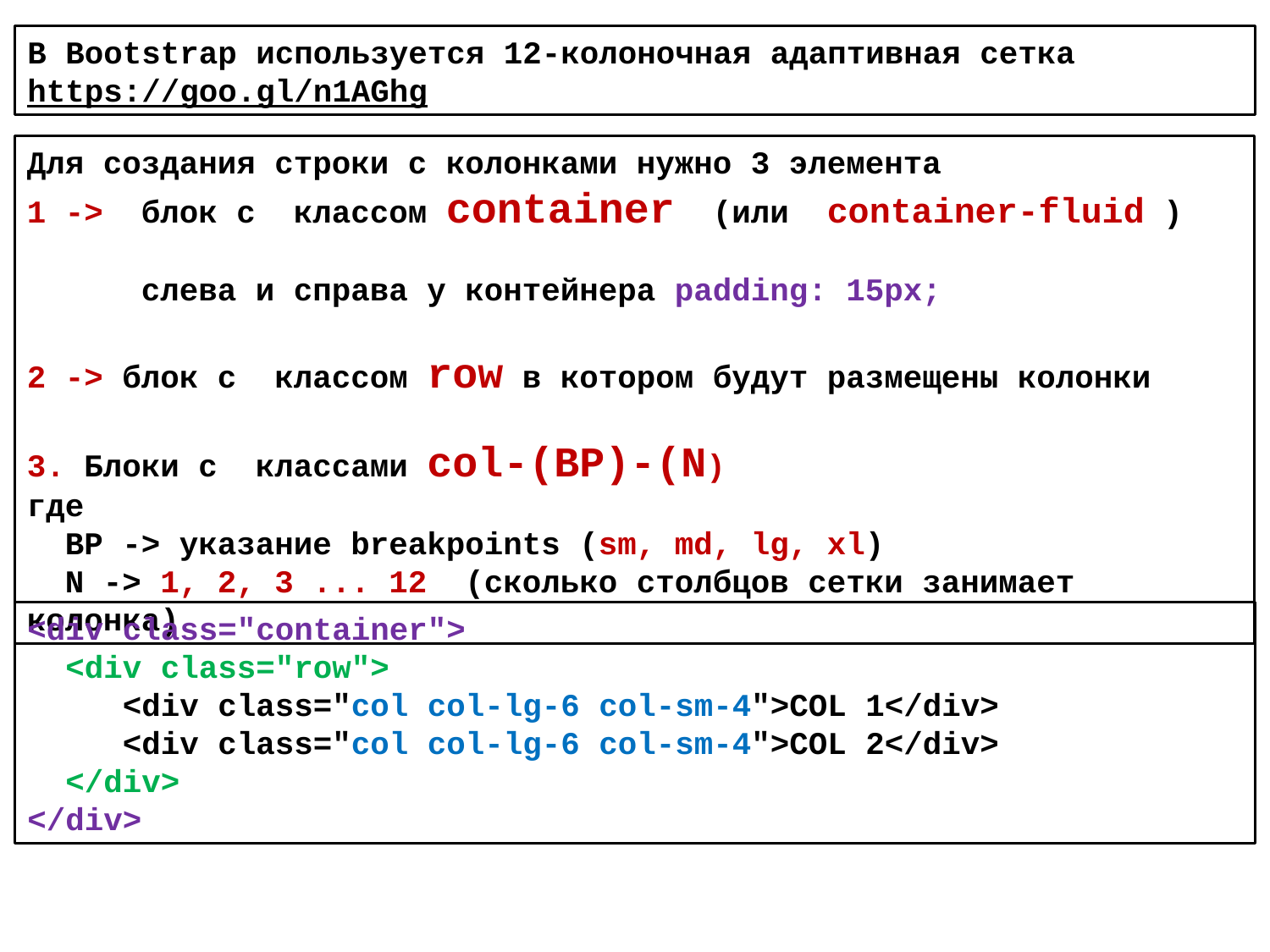

В Bootstrap используется 12-колоночная адаптивная сетка
https://goo.gl/n1AGhg
Для создания строки с колонками нужно 3 элемента
1 ->  блок с  классом container  (или  container-fluid )
      слева и справа у контейнера padding: 15px;

2 -> блок с  классом row в котором будут размещены колонки

3. Блоки с  классами col-(BP)-(N)
где
  BP -> указание breakpoints (sm, md, lg, xl)
  N -> 1, 2, 3 ... 12  (сколько столбцов сетки занимает колонка)
<div class="container">
  <div class="row">
     <div class="col col-lg-6 col-sm-4">COL 1</div>
     <div class="col col-lg-6 col-sm-4">COL 2</div>
  </div>
</div>